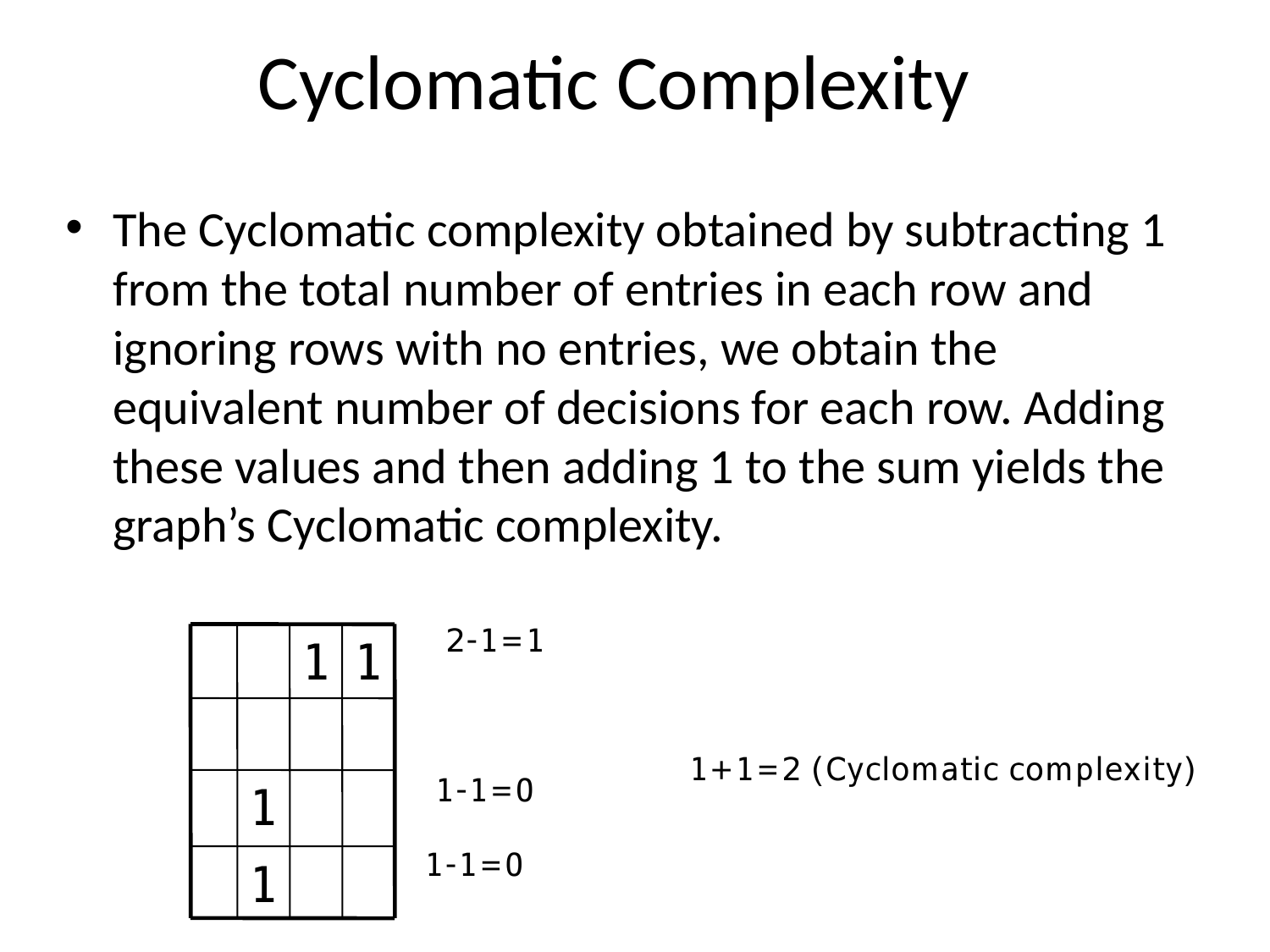

# Cyclomatic Complexity
The Cyclomatic complexity obtained by subtracting 1 from the total number of entries in each row and ignoring rows with no entries, we obtain the equivalent number of decisions for each row. Adding these values and then adding 1 to the sum yields the graph’s Cyclomatic complexity.

2-1=1

1

1

1

1

1+1=2 (Cyclomatic complexity)‏
1-1=0
1-1=0